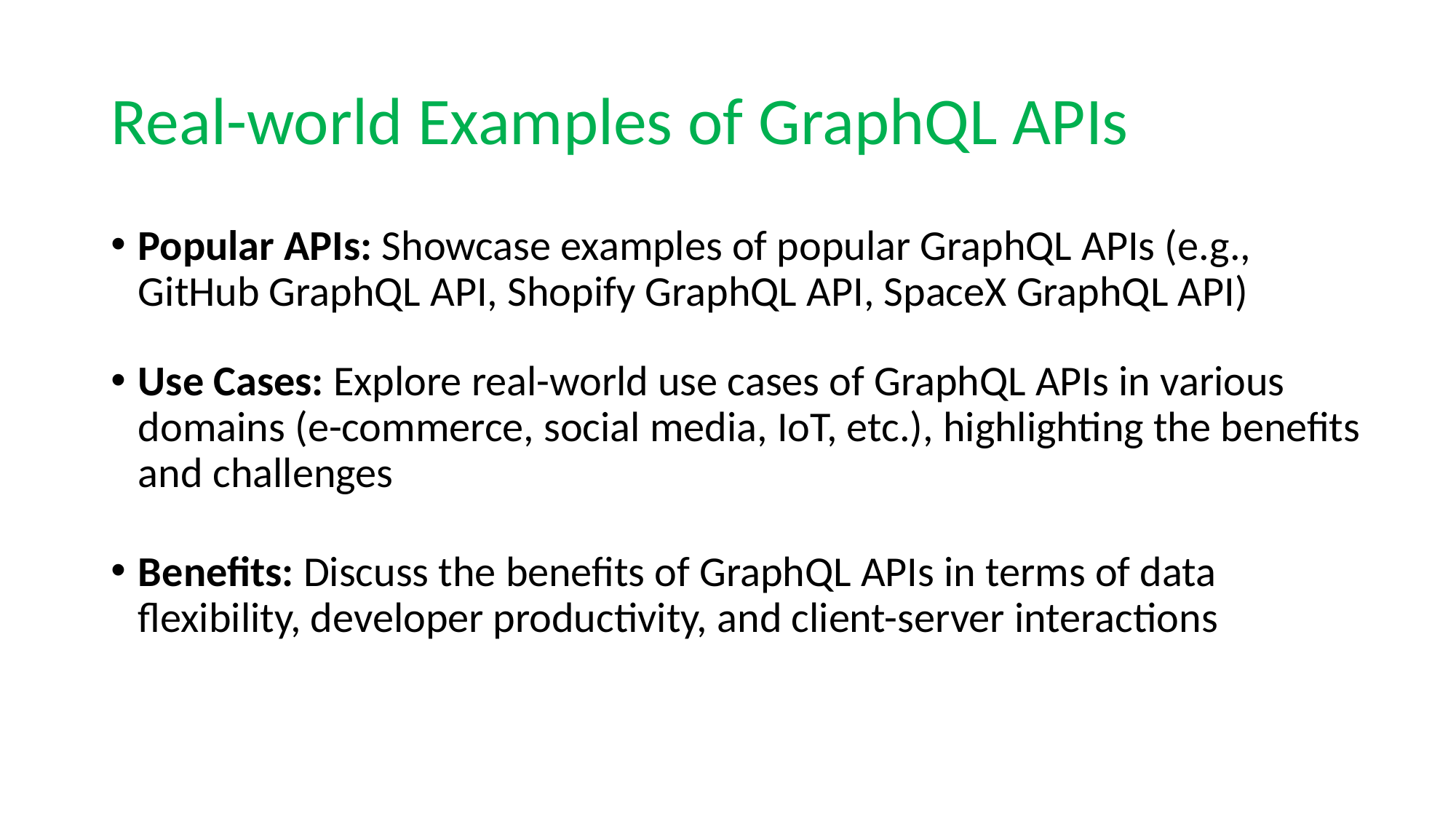

# Real-world Examples of GraphQL APIs
Popular APIs: Showcase examples of popular GraphQL APIs (e.g., GitHub GraphQL API, Shopify GraphQL API, SpaceX GraphQL API)
Use Cases: Explore real-world use cases of GraphQL APIs in various domains (e-commerce, social media, IoT, etc.), highlighting the benefits and challenges
Benefits: Discuss the benefits of GraphQL APIs in terms of data flexibility, developer productivity, and client-server interactions